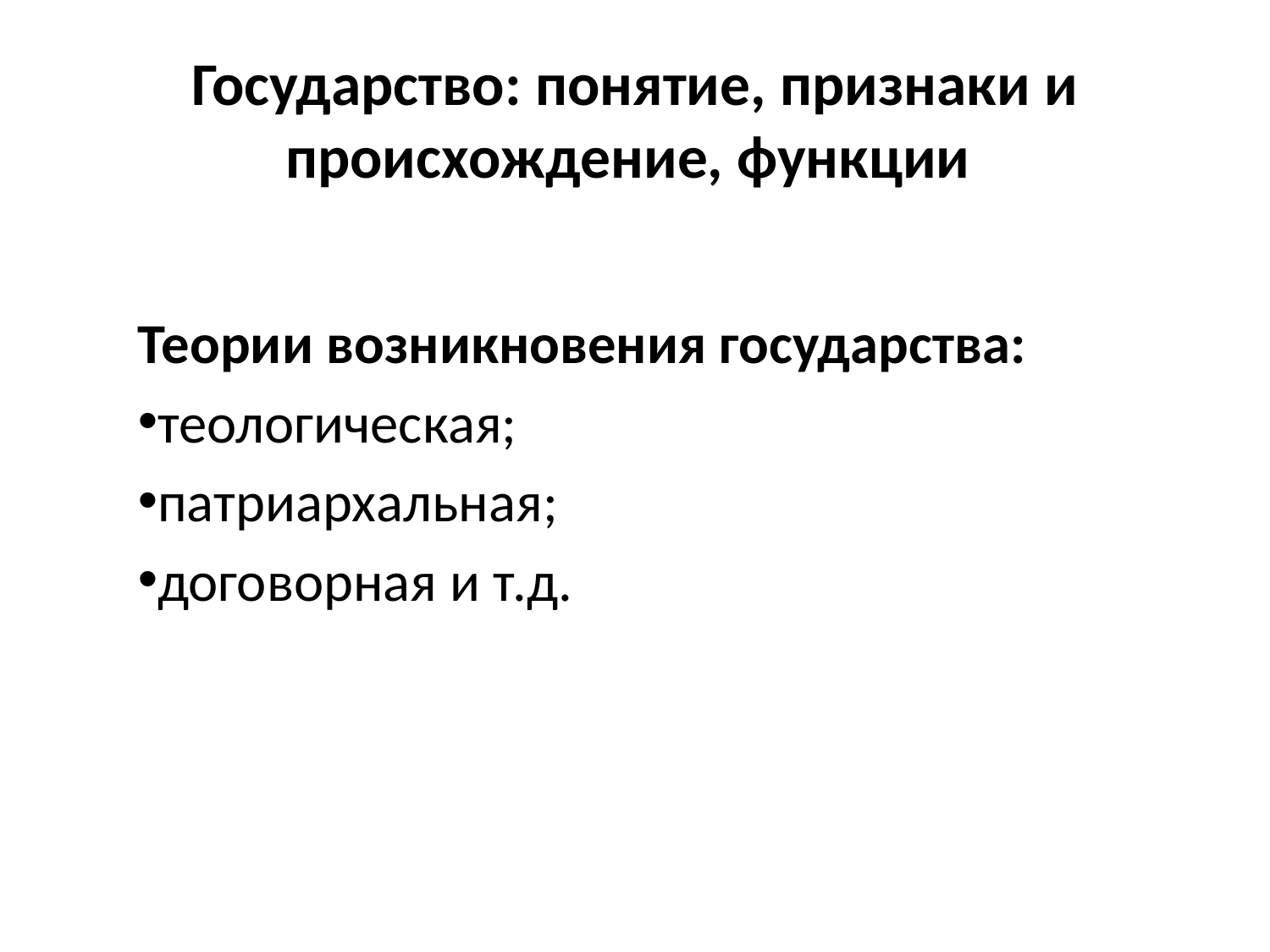

# Государство: понятие, признаки и происхождение, функции

Теории возникновения государства:
теологическая;
патриархальная;
договорная и т.д.